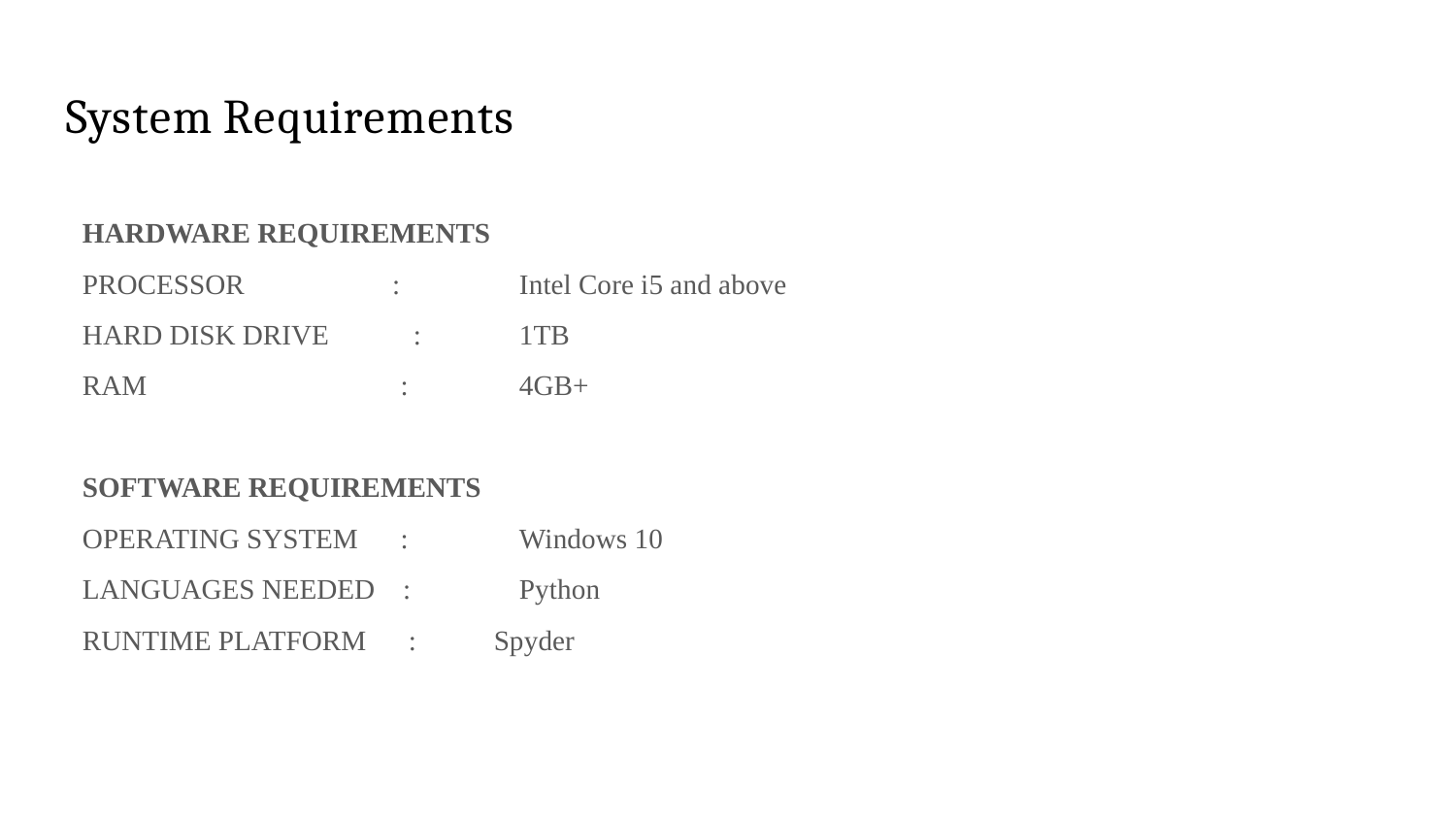

# System Requirements
HARDWARE REQUIREMENTS
PROCESSOR                     : 	Intel Core i5 and above
HARD DISK DRIVE            : 	1TB
RAM                                    : 	4GB+

SOFTWARE REQUIREMENTS
OPERATING SYSTEM      : 	Windows 10
LANGUAGES NEEDED    :	Python
RUNTIME PLATFORM      :           Spyder